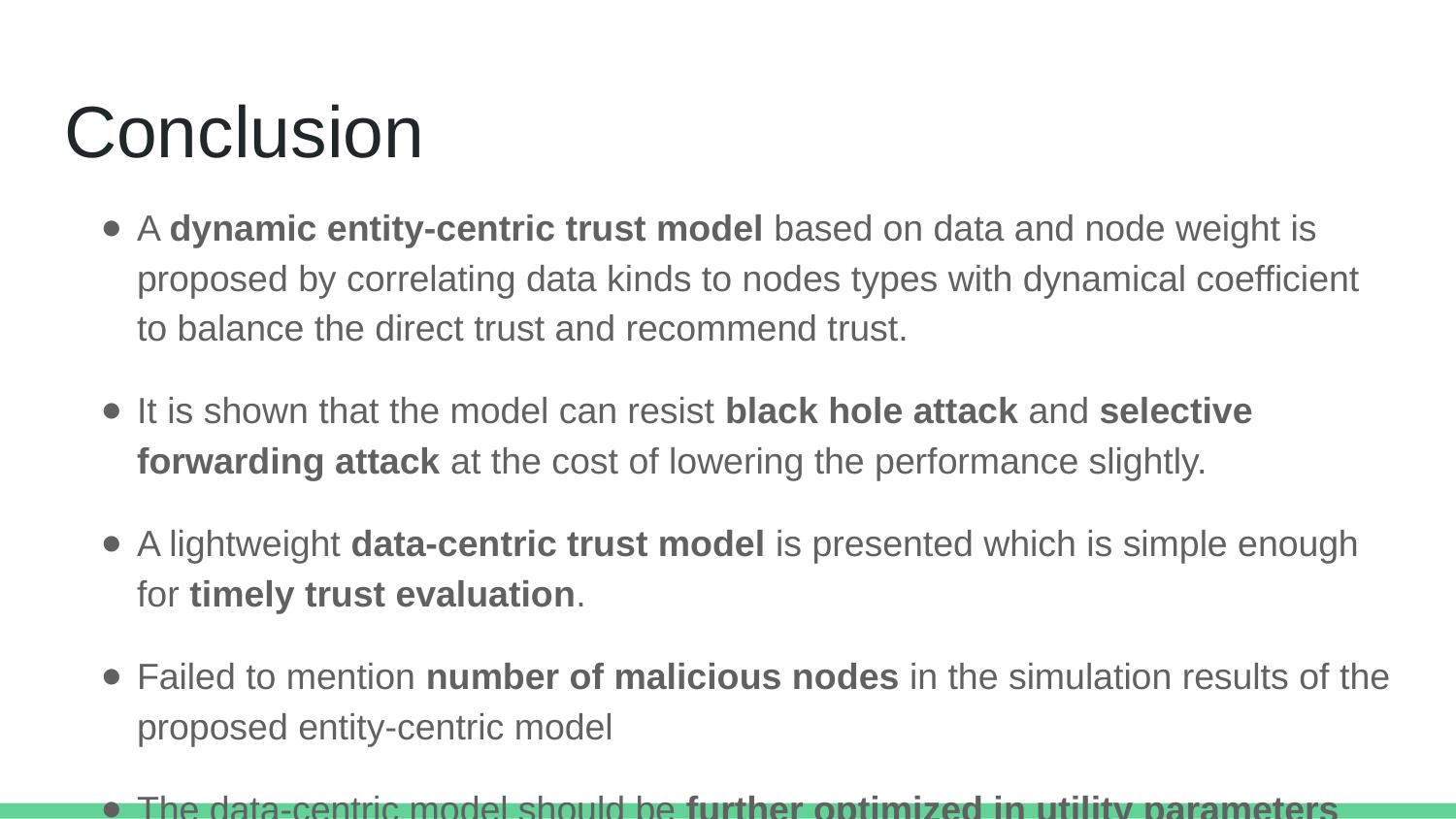

# Conclusion
A dynamic entity-centric trust model based on data and node weight is proposed by correlating data kinds to nodes types with dynamical coefficient to balance the direct trust and recommend trust.
It is shown that the model can resist black hole attack and selective forwarding attack at the cost of lowering the performance slightly.
A lightweight data-centric trust model is presented which is simple enough for timely trust evaluation.
Failed to mention number of malicious nodes in the simulation results of the proposed entity-centric model
The data-centric model should be further optimized in utility parameters and the default values in future.